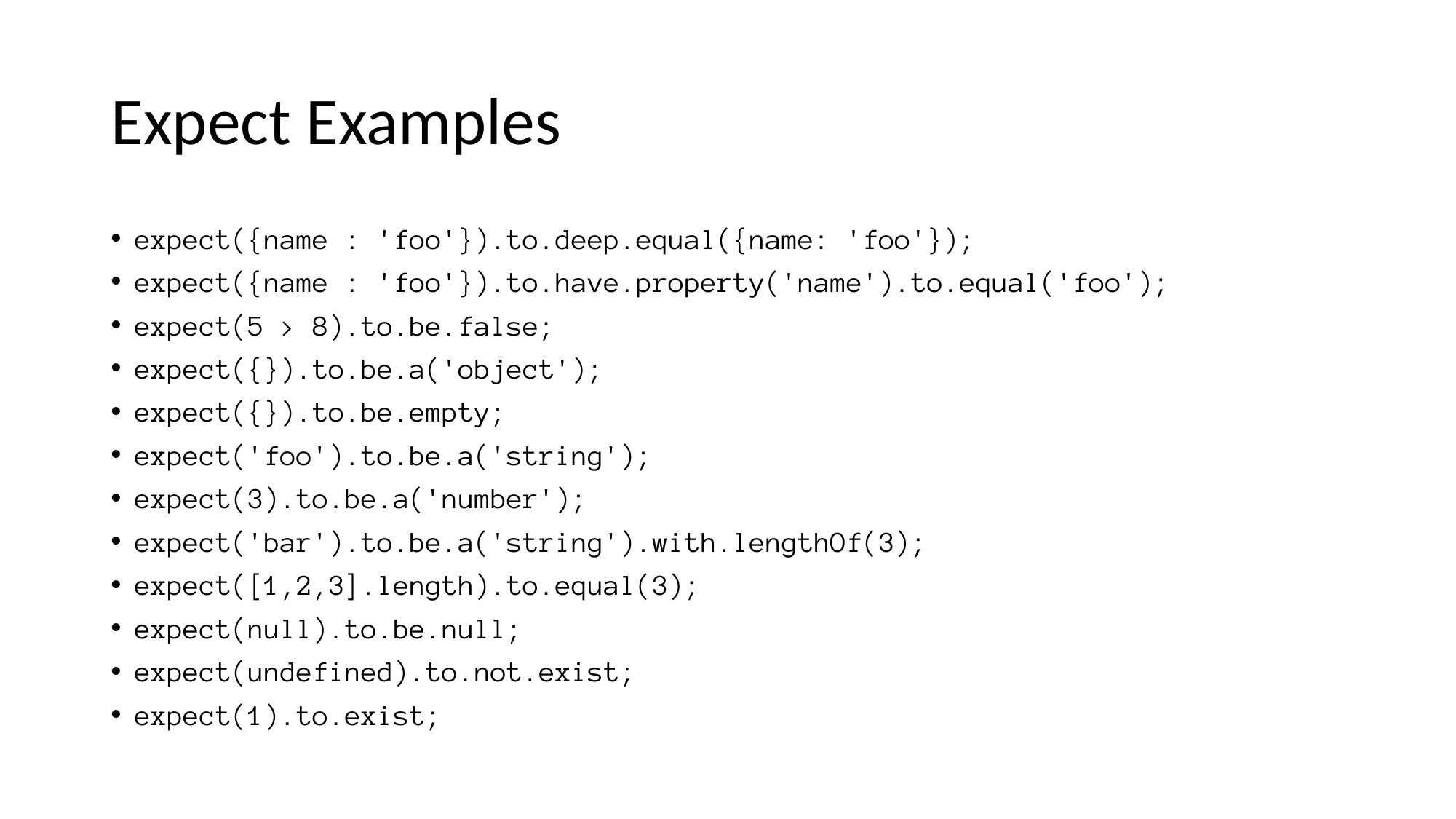

# Expect Examples
expect({name : 'foo'}).to.deep.equal({name: 'foo'});
expect({name : 'foo'}).to.have.property('name').to.equal('foo');
expect(5 > 8).to.be.false;
expect({}).to.be.a('object');
expect({}).to.be.empty;
expect('foo').to.be.a('string');
expect(3).to.be.a('number');
expect('bar').to.be.a('string').with.lengthOf(3);
expect([1,2,3].length).to.equal(3);
expect(null).to.be.null;
expect(undefined).to.not.exist;
expect(1).to.exist;